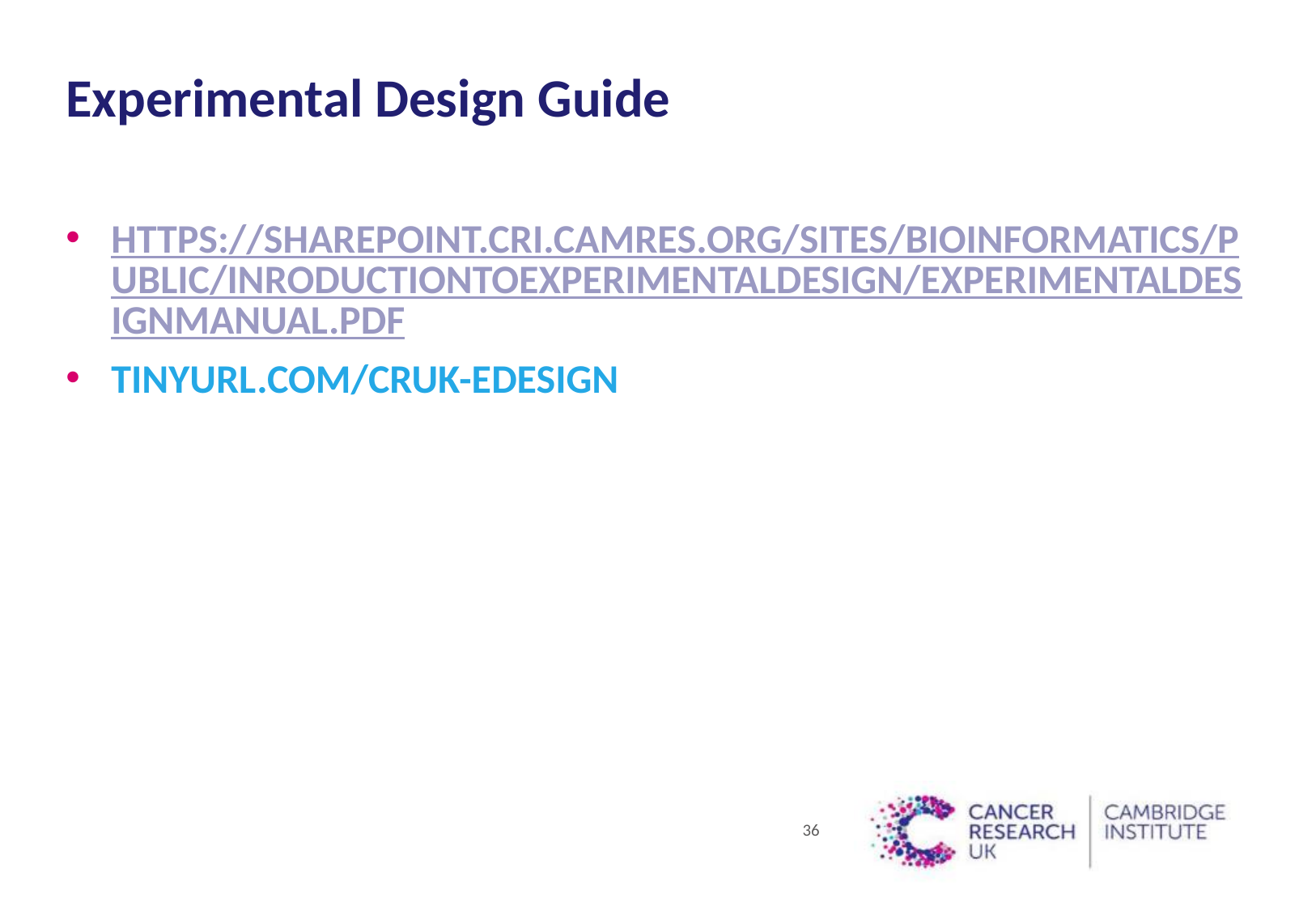

# Experimental Design Guide
https://sharepoint.cri.camres.org/sites/bioinformatics/Public/InroductionToExperimentalDesign/ExperimentalDesignManual.pdf
tinyurl.com/cruk-edesign

36